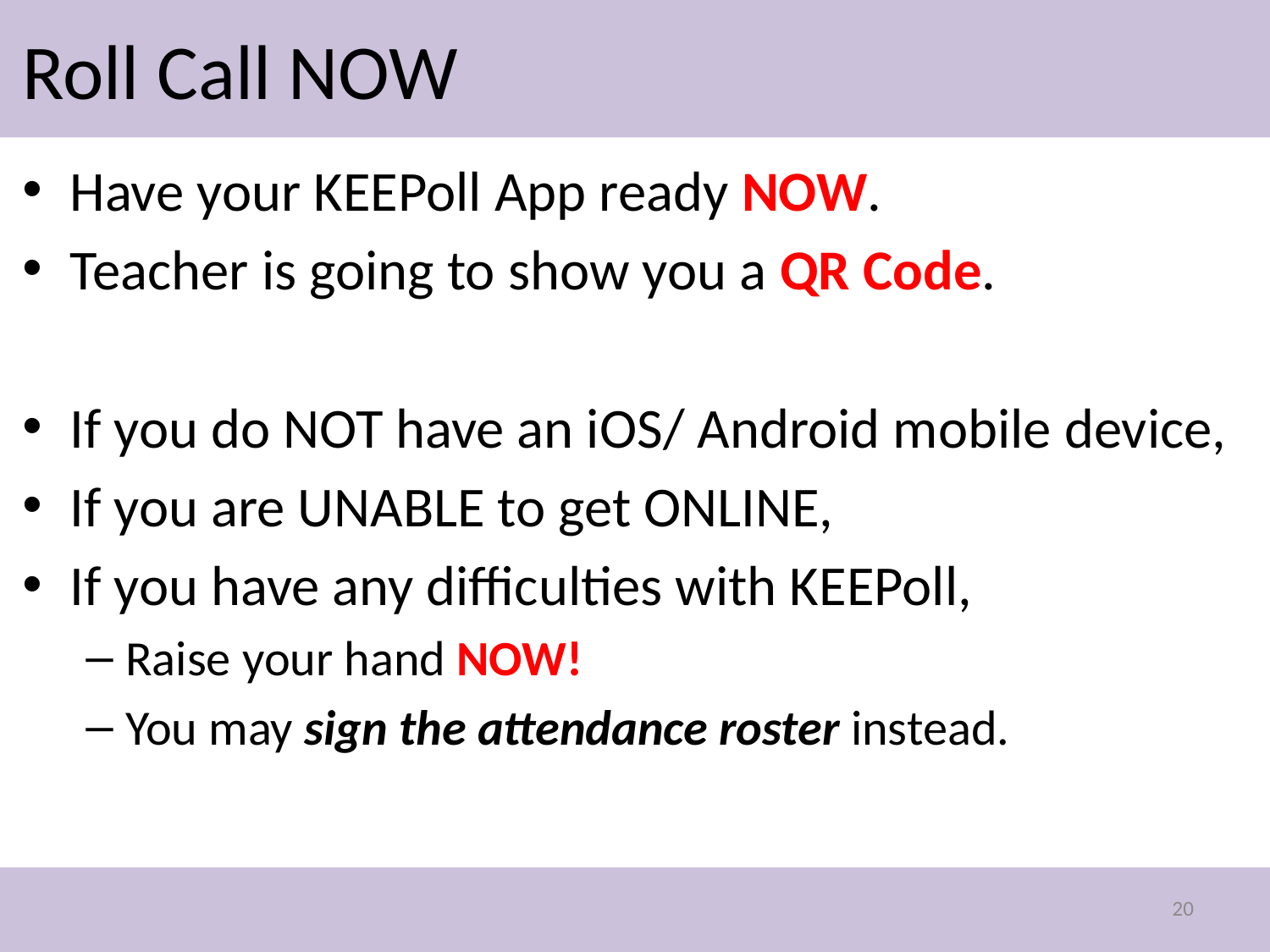

# Roll Call NOW
Have your KEEPoll App ready NOW.
Teacher is going to show you a QR Code.

If you do NOT have an iOS/ Android mobile device,
If you are UNABLE to get ONLINE,
If you have any difficulties with KEEPoll,
Raise your hand NOW!
You may sign the attendance roster instead.

20